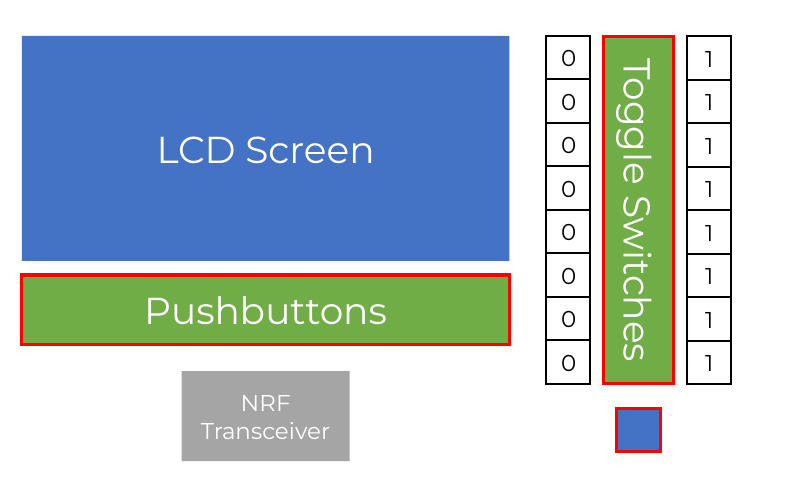

Layer 2
LCD Screen
0
1
0
1
0
1
0
1
Toggle Switches
0
1
0
1
0
1
0
1

Pushbuttons
NRF Transceiver